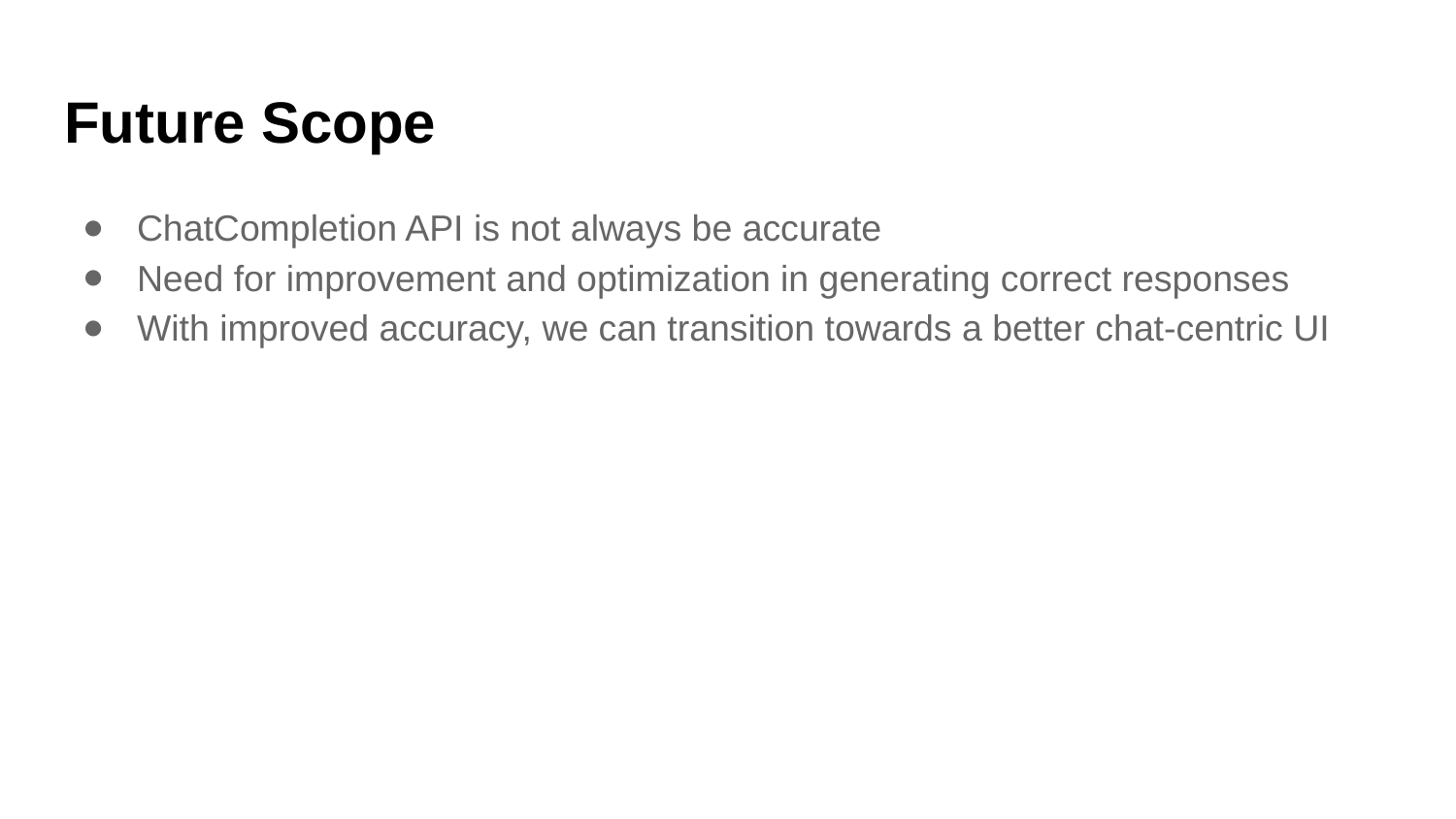

# Future Scope
ChatCompletion API is not always be accurate
Need for improvement and optimization in generating correct responses
With improved accuracy, we can transition towards a better chat-centric UI